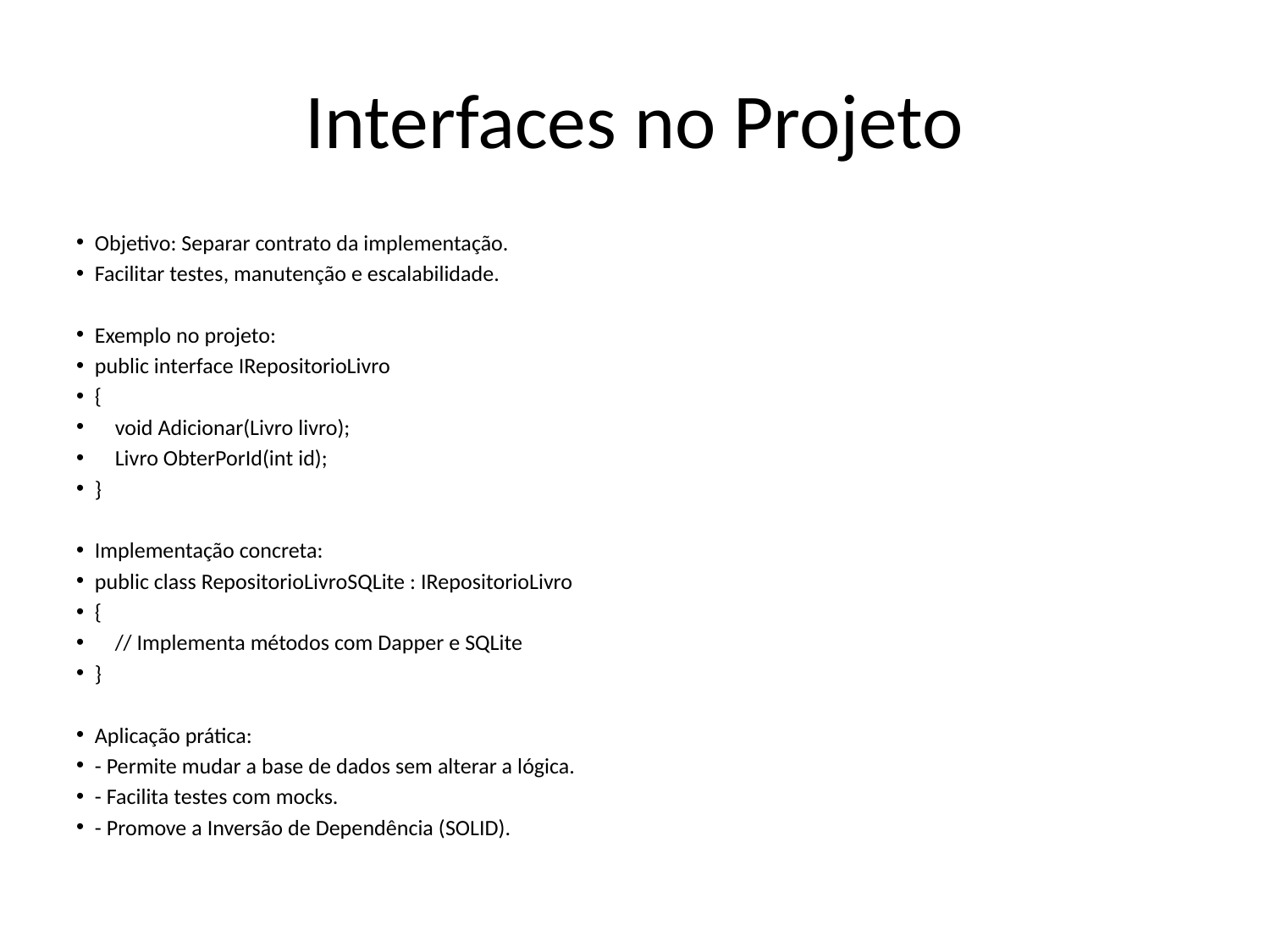

# Interfaces no Projeto
Objetivo: Separar contrato da implementação.
Facilitar testes, manutenção e escalabilidade.

Exemplo no projeto:
public interface IRepositorioLivro
{
    void Adicionar(Livro livro);
    Livro ObterPorId(int id);
}

Implementação concreta:
public class RepositorioLivroSQLite : IRepositorioLivro
{
    // Implementa métodos com Dapper e SQLite
}

Aplicação prática:
- Permite mudar a base de dados sem alterar a lógica.
- Facilita testes com mocks.
- Promove a Inversão de Dependência (SOLID).